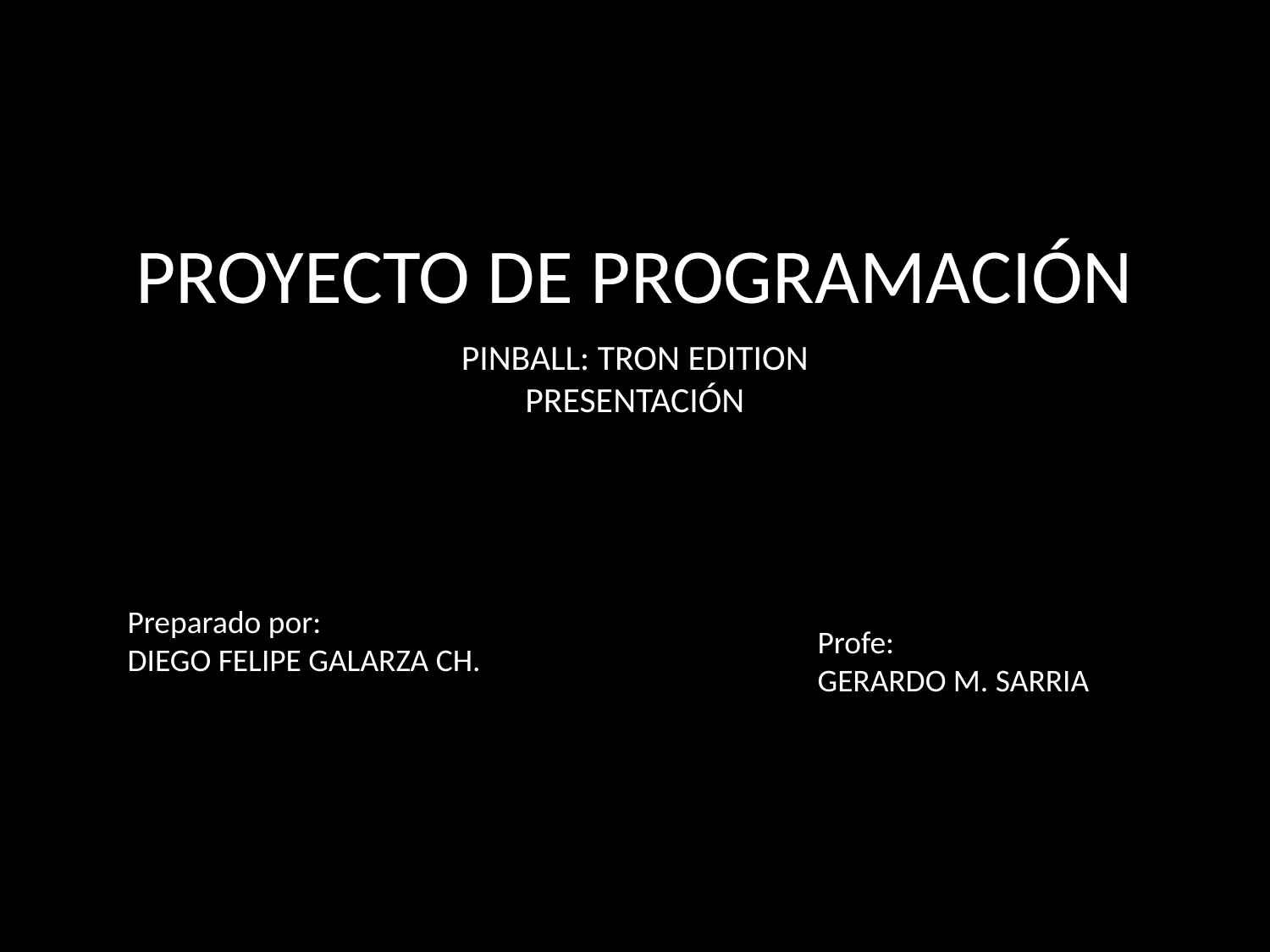

# PROYECTO DE PROGRAMACIÓN
PINBALL: TRON EDITION
PRESENTACIÓN
Preparado por:
DIEGO FELIPE GALARZA CH.
Profe:
GERARDO M. SARRIA